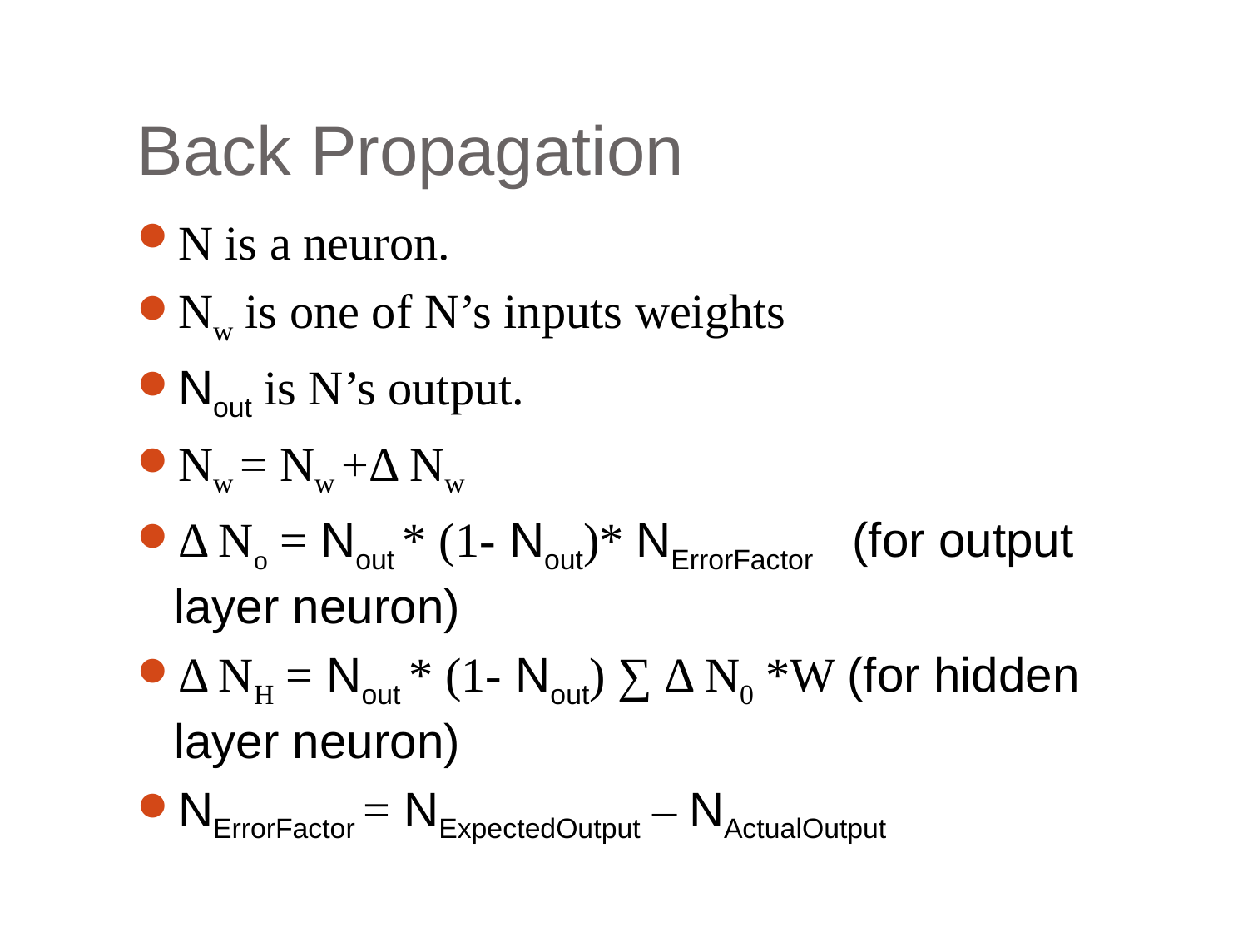

Back Propagation
N is a neuron.
Nw is one of N’s inputs weights
Nout is N’s output.
Nw = Nw +Δ Nw
Δ No = Nout * (1‐ Nout)* NErrorFactor     (for output layer neuron)
Δ NH = Nout * (1‐ Nout) ∑ Δ N0 *W (for hidden layer neuron)
NErrorFactor = NExpectedOutput – NActualOutput